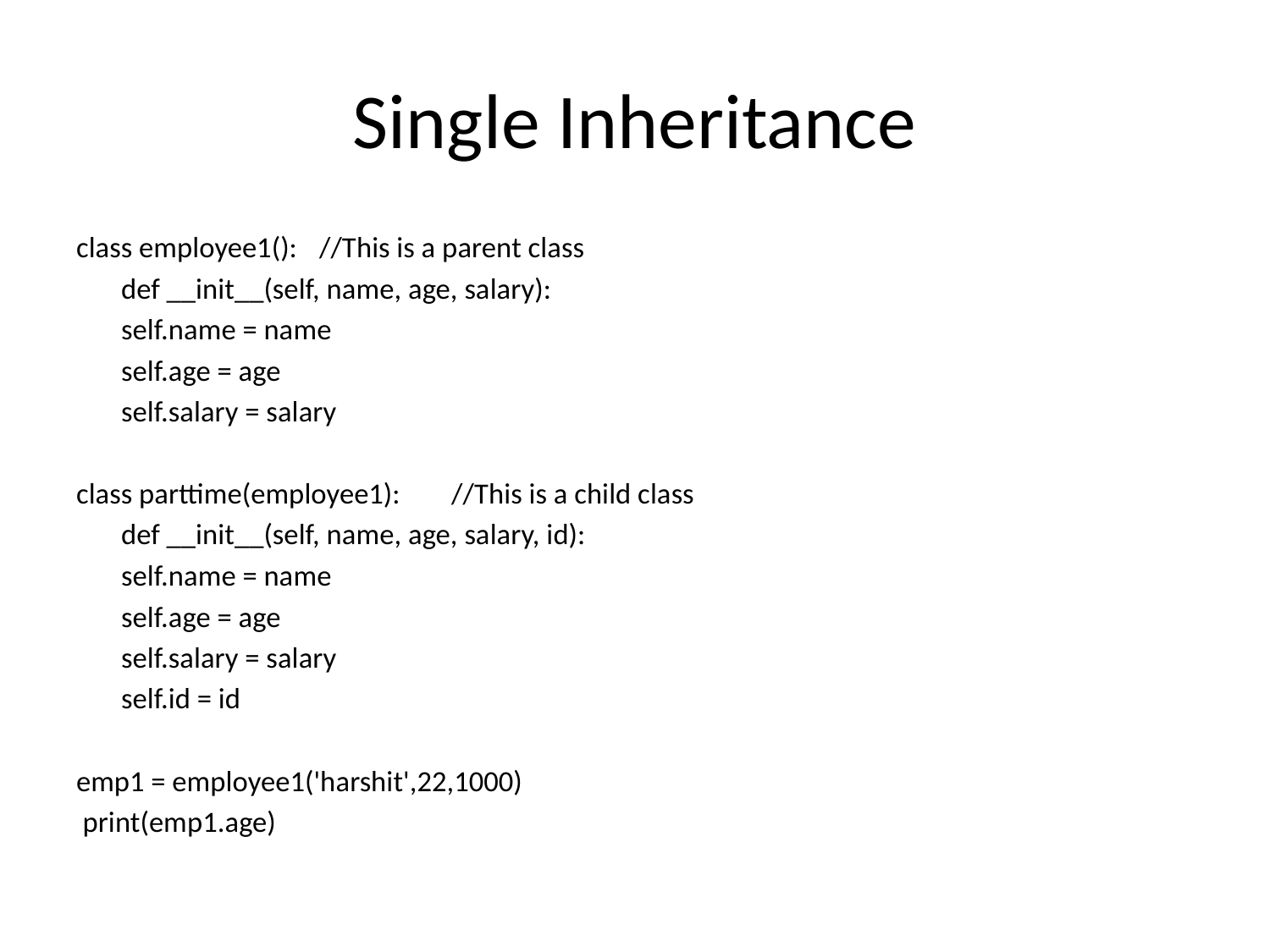

# Single Inheritance
class employee1():			//This is a parent class
	def __init__(self, name, age, salary):
		self.name = name
		self.age = age
		self.salary = salary

class parttime(employee1):		//This is a child class
	def __init__(self, name, age, salary, id):
		self.name = name
		self.age = age
		self.salary = salary
		self.id = id

emp1 = employee1('harshit',22,1000)
 print(emp1.age)